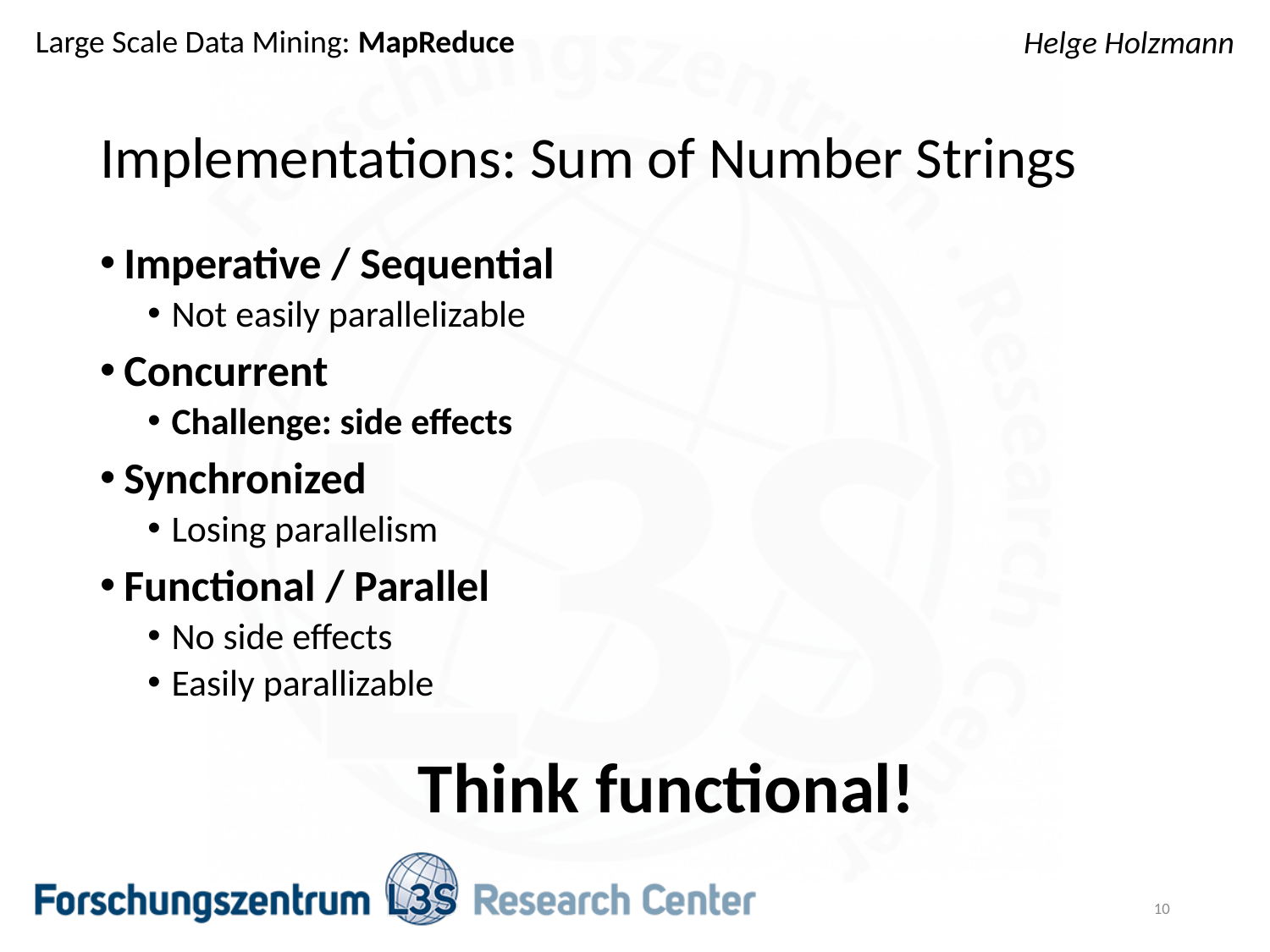

# Implementations: Sum of Number Strings
Imperative / Sequential
Not easily parallelizable
Concurrent
Challenge: side effects
Synchronized
Losing parallelism
Functional / Parallel
No side effects
Easily parallizable
Think functional!
10